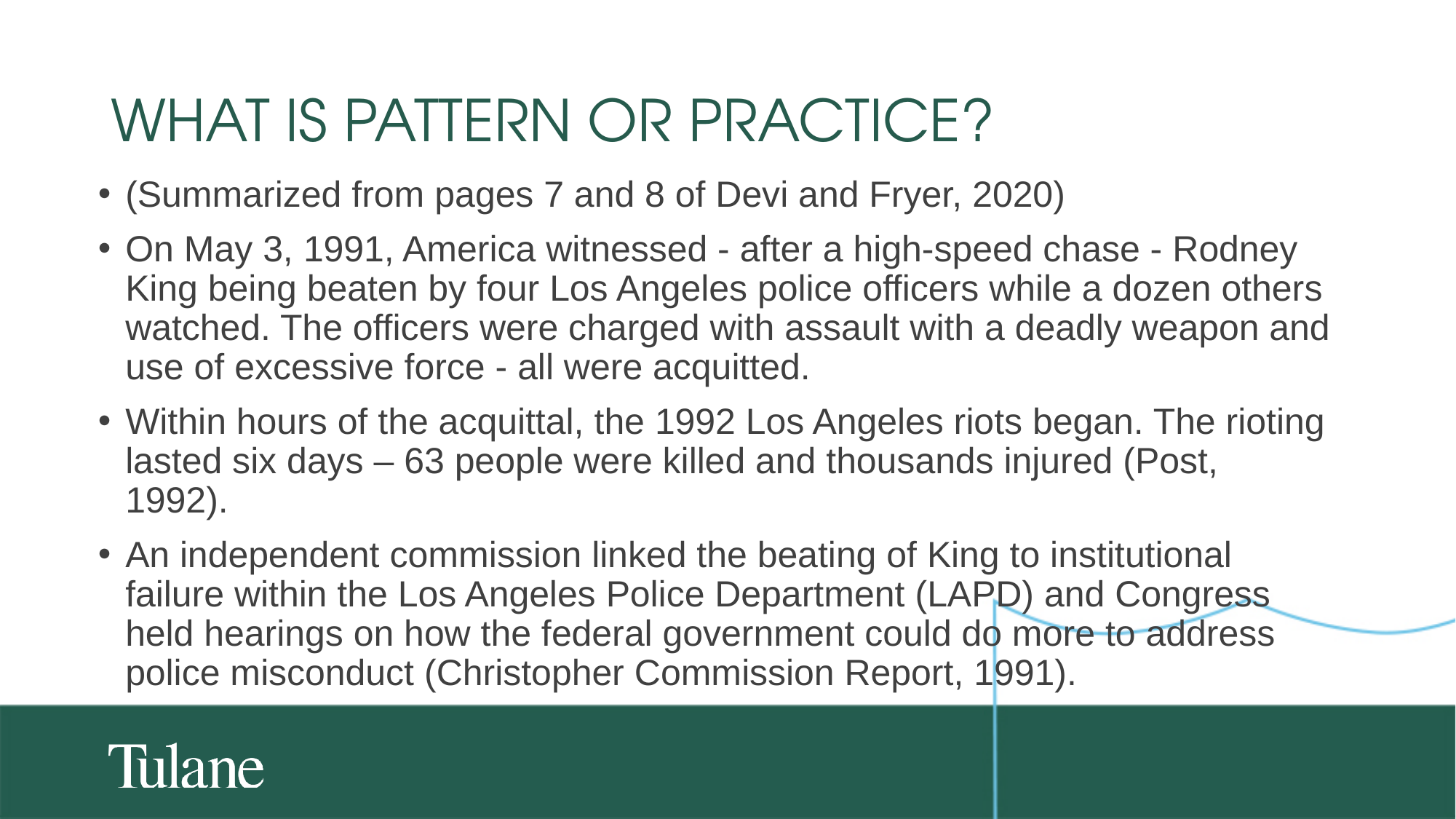

# What is pattern or practice?
(Summarized from pages 7 and 8 of Devi and Fryer, 2020)
On May 3, 1991, America witnessed - after a high-speed chase - Rodney King being beaten by four Los Angeles police officers while a dozen others watched. The officers were charged with assault with a deadly weapon and use of excessive force - all were acquitted.
Within hours of the acquittal, the 1992 Los Angeles riots began. The rioting lasted six days – 63 people were killed and thousands injured (Post, 1992).
An independent commission linked the beating of King to institutional failure within the Los Angeles Police Department (LAPD) and Congress held hearings on how the federal government could do more to address police misconduct (Christopher Commission Report, 1991).